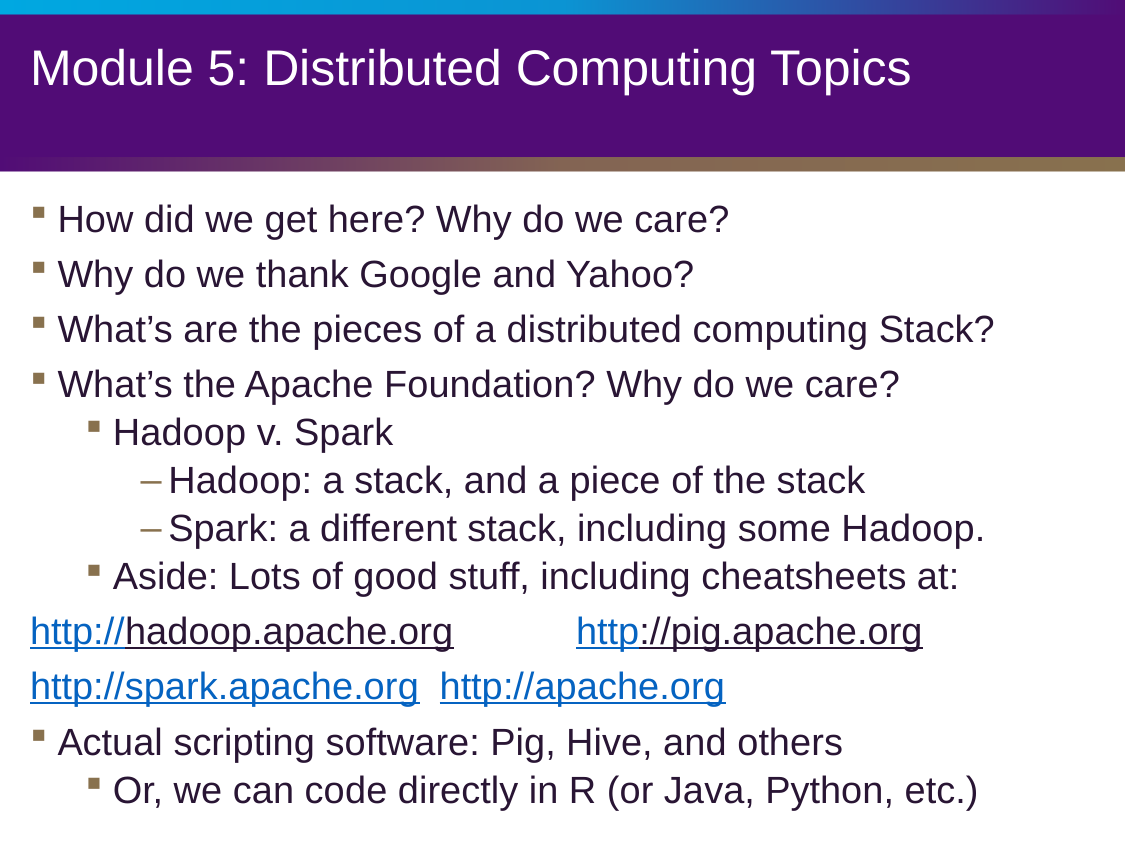

# Module 5: Distributed Computing Topics
How did we get here? Why do we care?
Why do we thank Google and Yahoo?
What’s are the pieces of a distributed computing Stack?
What’s the Apache Foundation? Why do we care?
Hadoop v. Spark
Hadoop: a stack, and a piece of the stack
Spark: a different stack, including some Hadoop.
Aside: Lots of good stuff, including cheatsheets at:
http://hadoop.apache.org	http://pig.apache.org
http://spark.apache.org	http://apache.org
Actual scripting software: Pig, Hive, and others
Or, we can code directly in R (or Java, Python, etc.)